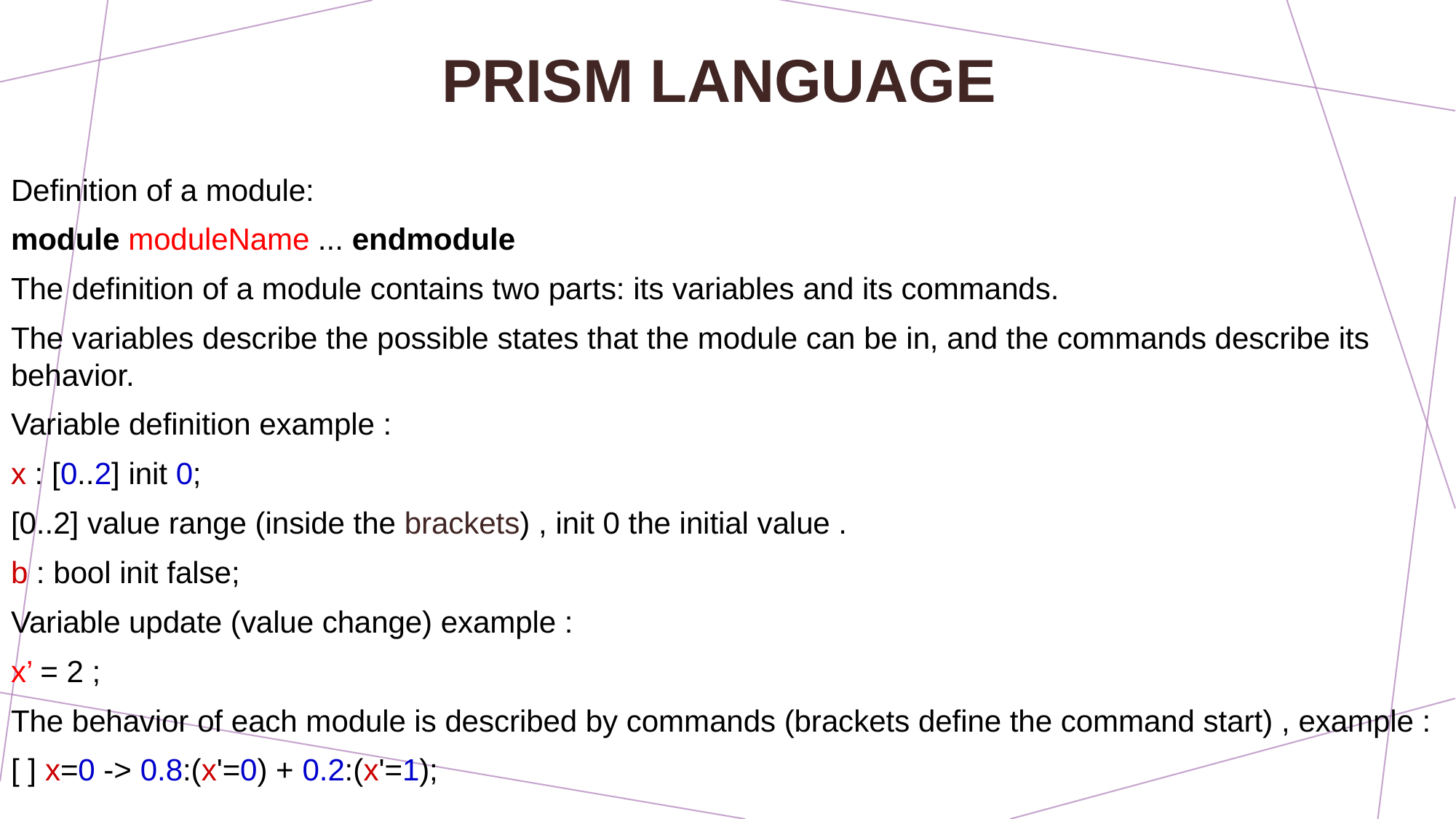

# PRISM LANGUAGE
Definition of a module:
module moduleName ... endmodule
The definition of a module contains two parts: its variables and its commands.
The variables describe the possible states that the module can be in, and the commands describe its behavior.
Variable definition example :
x : [0..2] init 0;
[0..2] value range (inside the brackets) , init 0 the initial value .
b : bool init false;
Variable update (value change) example :
x’ = 2 ;
The behavior of each module is described by commands (brackets define the command start) , example :
[ ] x=0 -> 0.8:(x'=0) + 0.2:(x'=1);